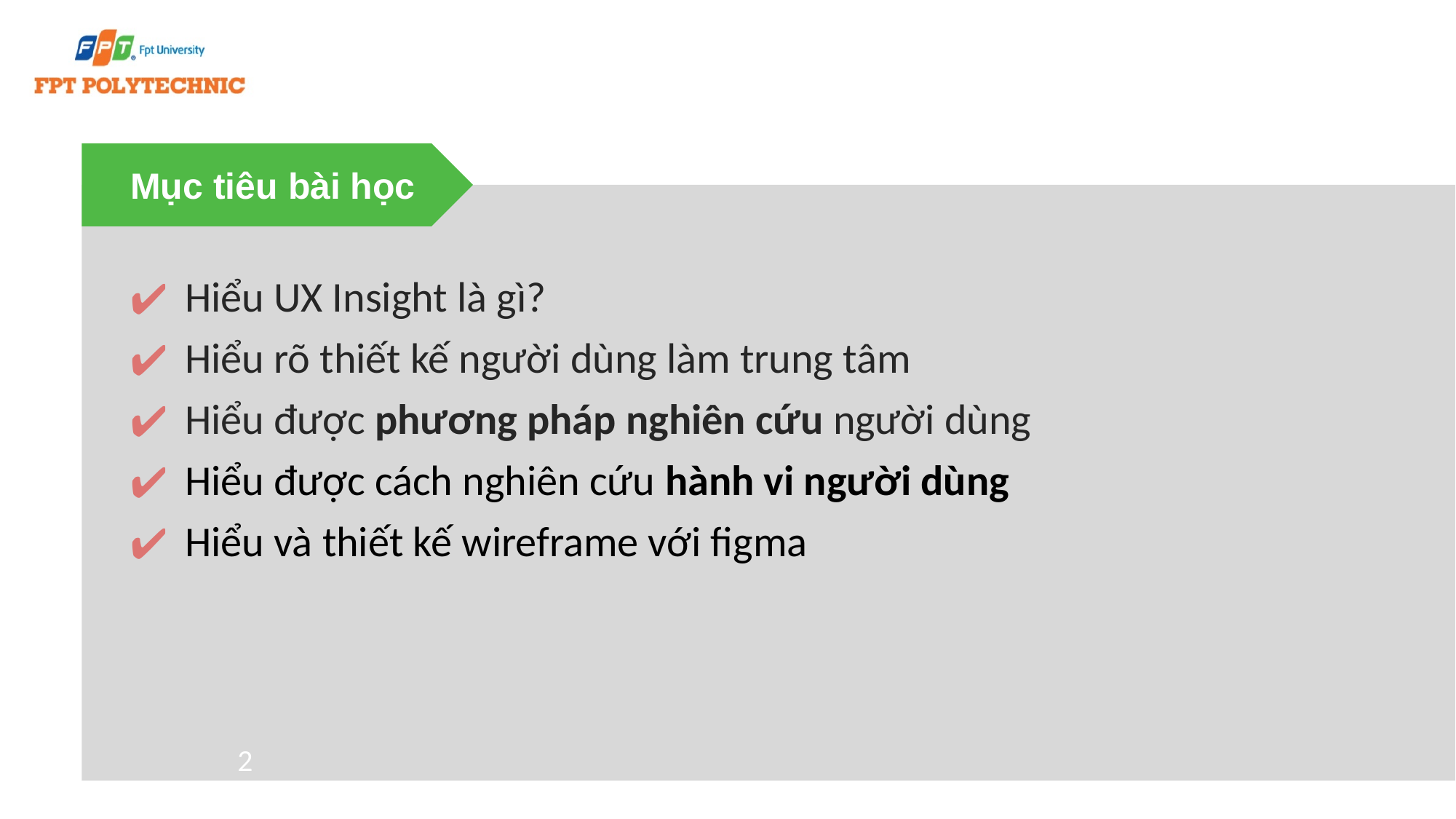

Mục tiêu bài học

Hiểu UX Insight là gì?
Hiểu rõ thiết kế người dùng làm trung tâm
Hiểu được phương pháp nghiên cứu người dùng
Hiểu được cách nghiên cứu hành vi người dùng
Hiểu và thiết kế wireframe với figma

2